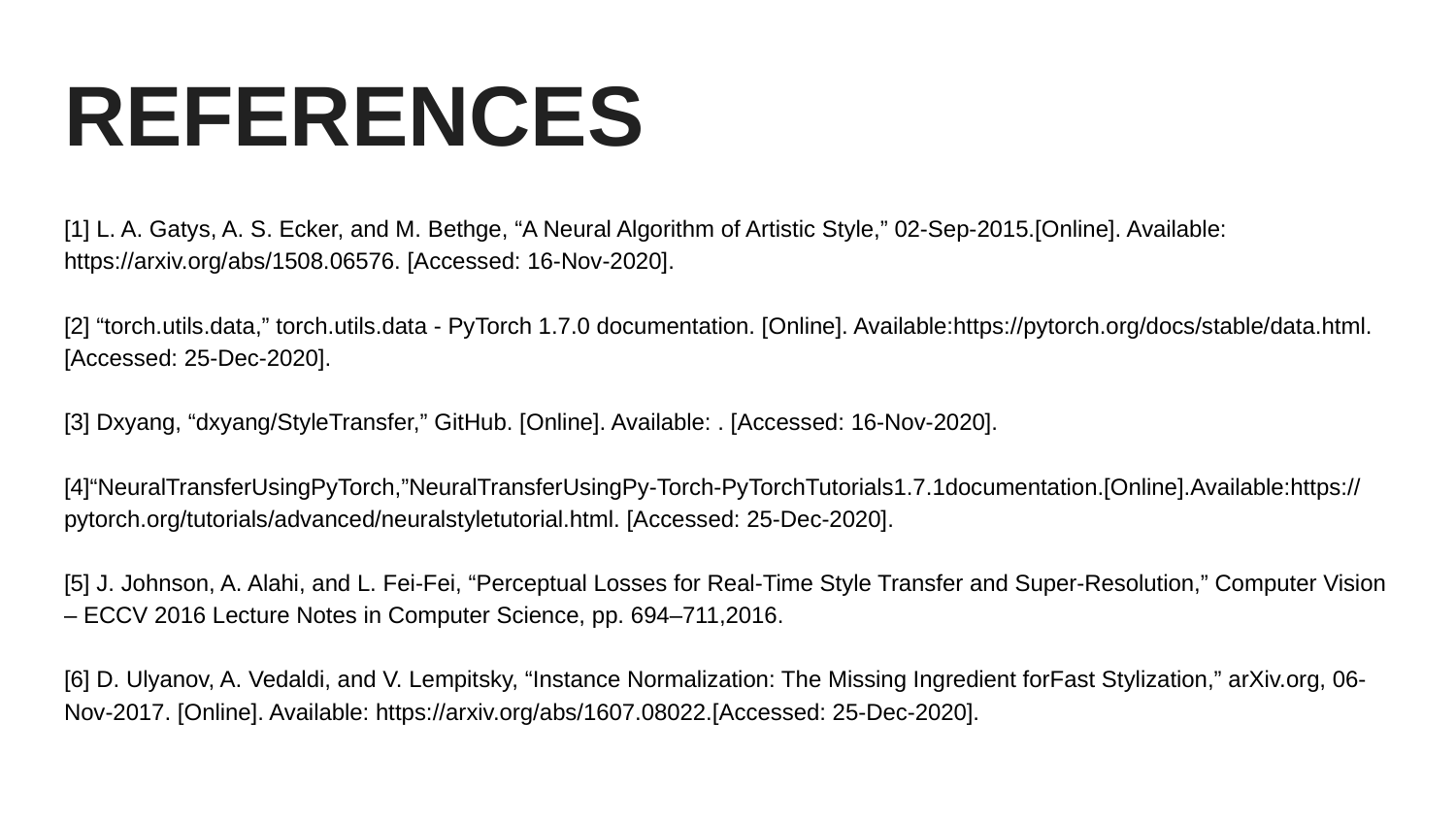

# REFERENCES
[1] L. A. Gatys, A. S. Ecker, and M. Bethge, “A Neural Algorithm of Artistic Style,” 02-Sep-2015.[Online]. Available: https://arxiv.org/abs/1508.06576. [Accessed: 16-Nov-2020].
[2] “torch.utils.data,” torch.utils.data - PyTorch 1.7.0 documentation. [Online]. Available:https://pytorch.org/docs/stable/data.html. [Accessed: 25-Dec-2020].
[3] Dxyang, “dxyang/StyleTransfer,” GitHub. [Online]. Available: . [Accessed: 16-Nov-2020].
[4]“NeuralTransferUsingPyTorch,”NeuralTransferUsingPy-Torch-PyTorchTutorials1.7.1documentation.[Online].Available:https://pytorch.org/tutorials/advanced/neuralstyletutorial.html. [Accessed: 25-Dec-2020].
[5] J. Johnson, A. Alahi, and L. Fei-Fei, “Perceptual Losses for Real-Time Style Transfer and Super-Resolution,” Computer Vision – ECCV 2016 Lecture Notes in Computer Science, pp. 694–711,2016.
[6] D. Ulyanov, A. Vedaldi, and V. Lempitsky, “Instance Normalization: The Missing Ingredient forFast Stylization,” arXiv.org, 06-Nov-2017. [Online]. Available: https://arxiv.org/abs/1607.08022.[Accessed: 25-Dec-2020].